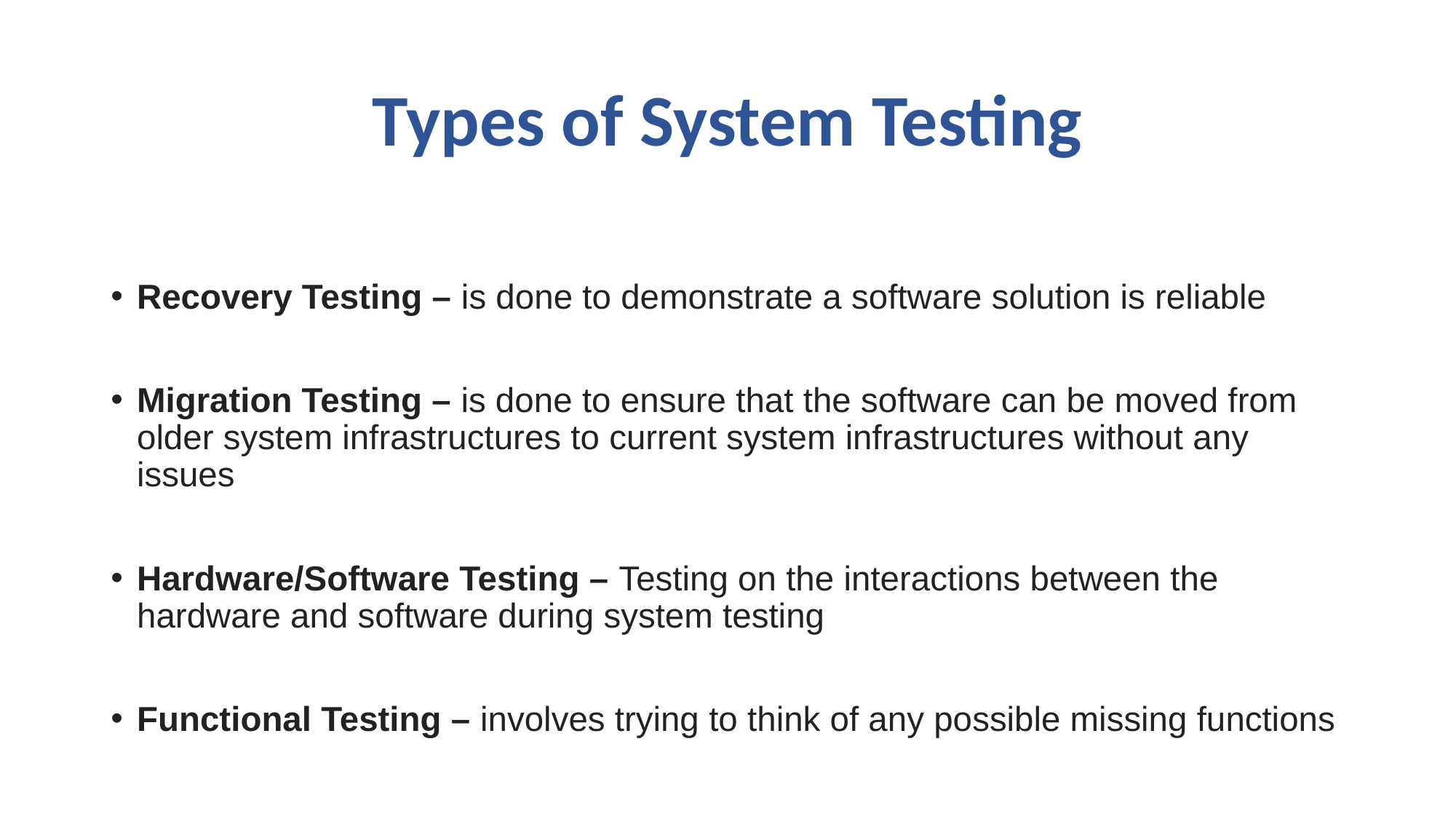

# Types of System Testing

Recovery Testing – is done to demonstrate a software solution is reliable

Migration Testing – is done to ensure that the software can be moved from older system infrastructures to current system infrastructures without any issues

Hardware/Software Testing – Testing on the interactions between the hardware and software during system testing

Functional Testing – involves trying to think of any possible missing functions